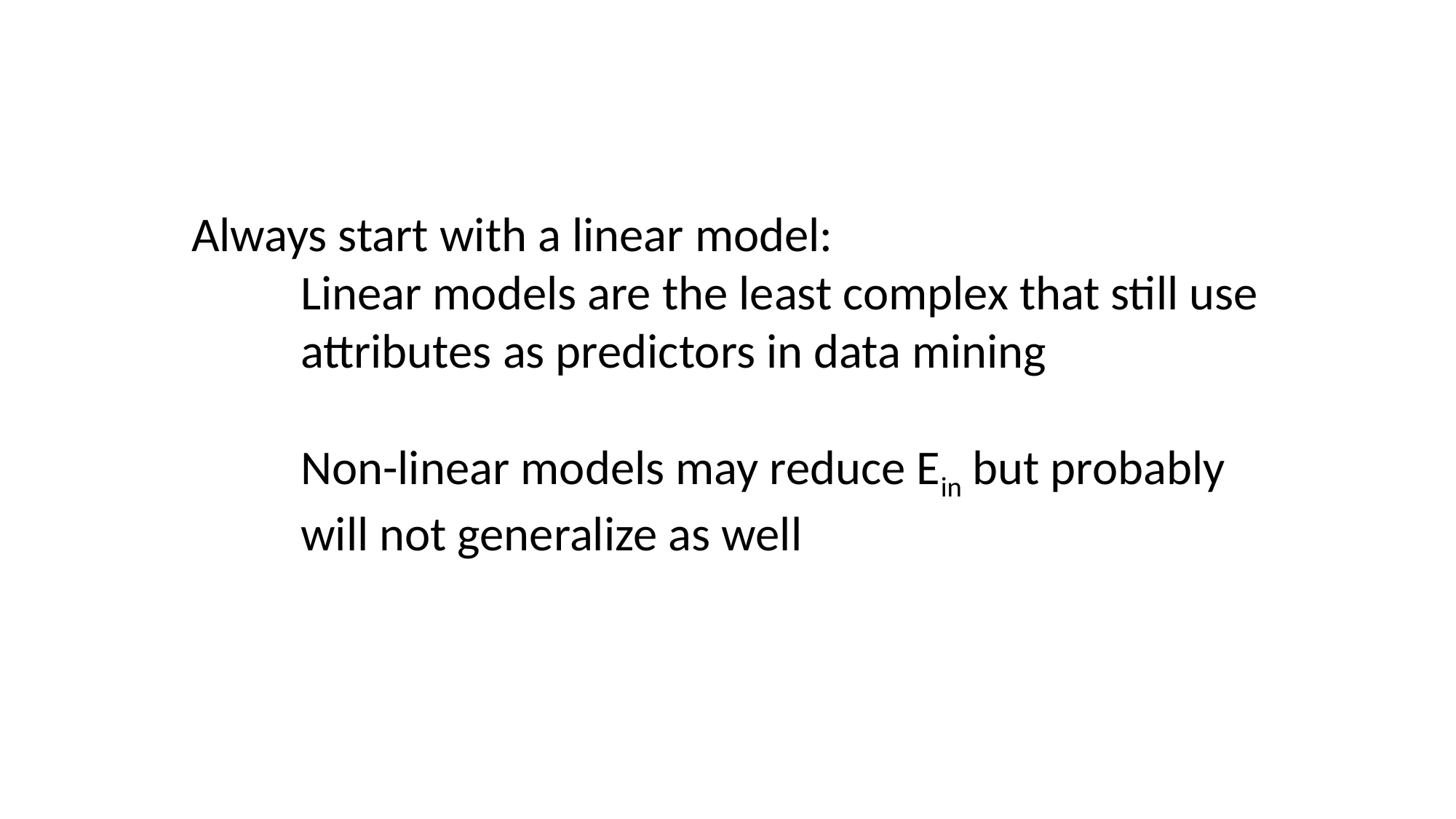

Always start with a linear model:
	Linear models are the least complex that still use
	attributes as predictors in data mining

	Non-linear models may reduce Ein but probably
	will not generalize as well